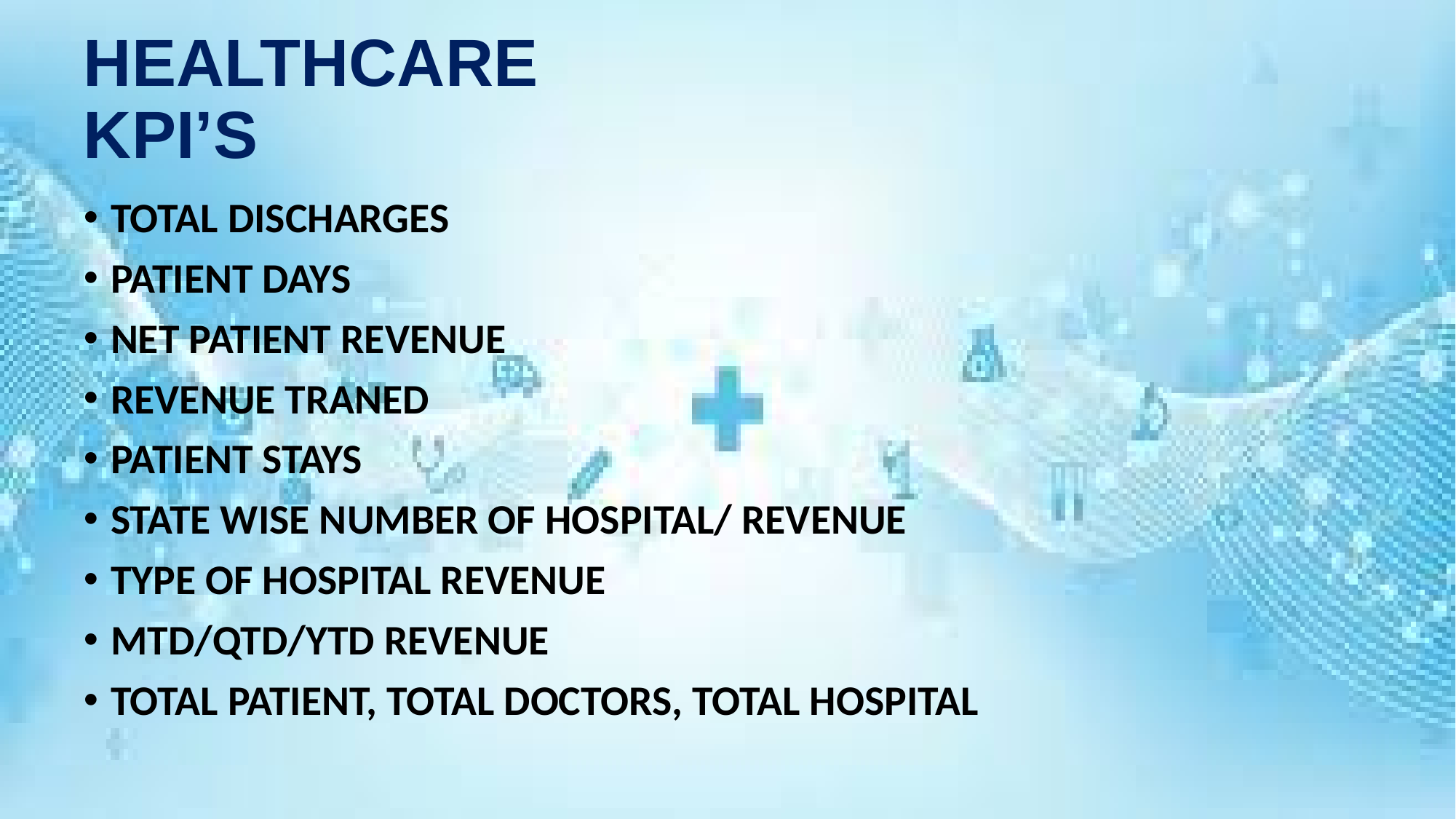

# HEALTHCARE KPI’S
TOTAL DISCHARGES
PATIENT DAYS
NET PATIENT REVENUE
REVENUE TRANED
PATIENT STAYS
STATE WISE NUMBER OF HOSPITAL/ REVENUE
TYPE OF HOSPITAL REVENUE
MTD/QTD/YTD REVENUE
TOTAL PATIENT, TOTAL DOCTORS, TOTAL HOSPITAL